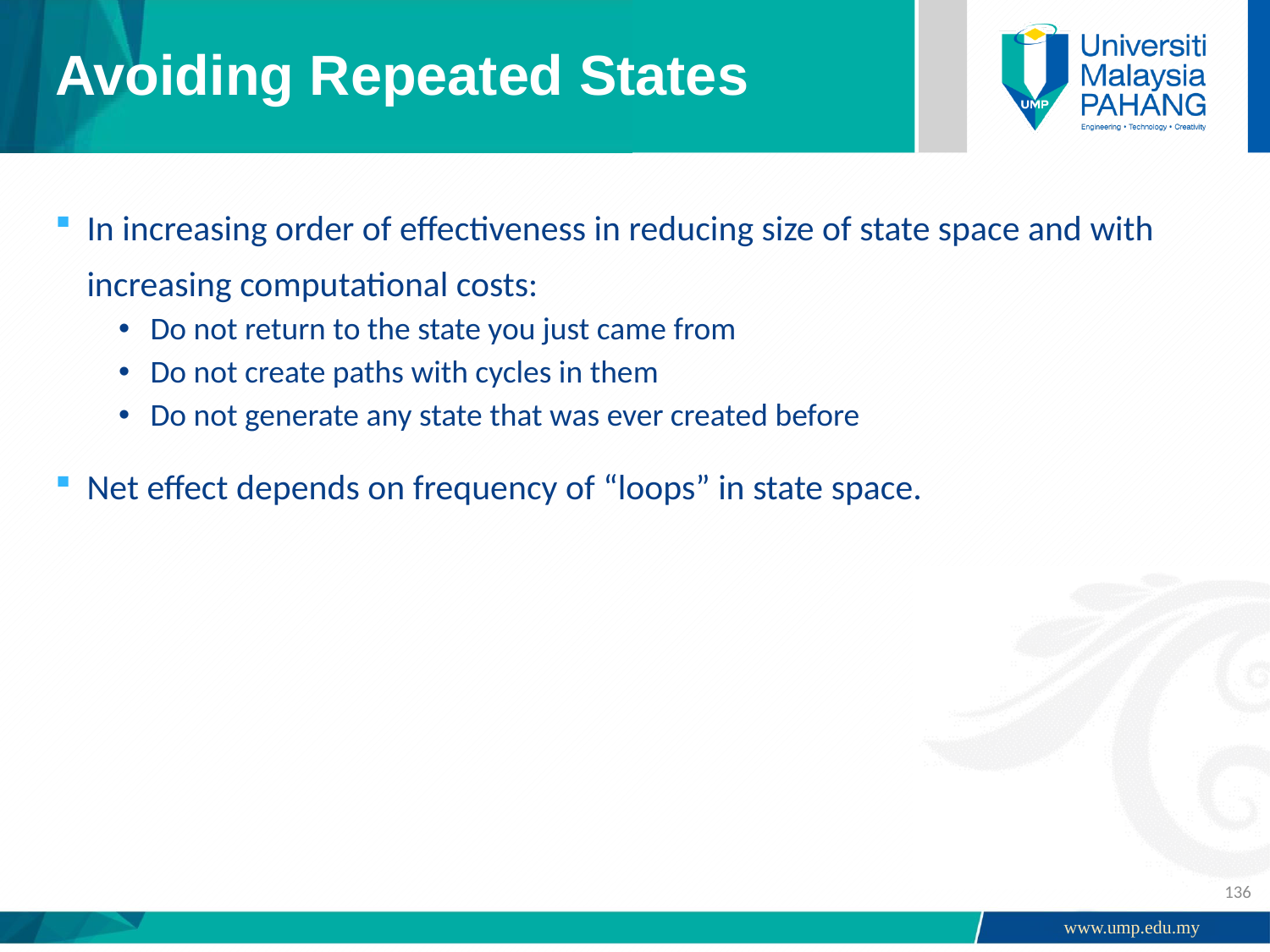

# Avoiding Repeated States
In increasing order of effectiveness in reducing size of state space and with increasing computational costs:
Do not return to the state you just came from
Do not create paths with cycles in them
Do not generate any state that was ever created before
Net effect depends on frequency of “loops” in state space.
136